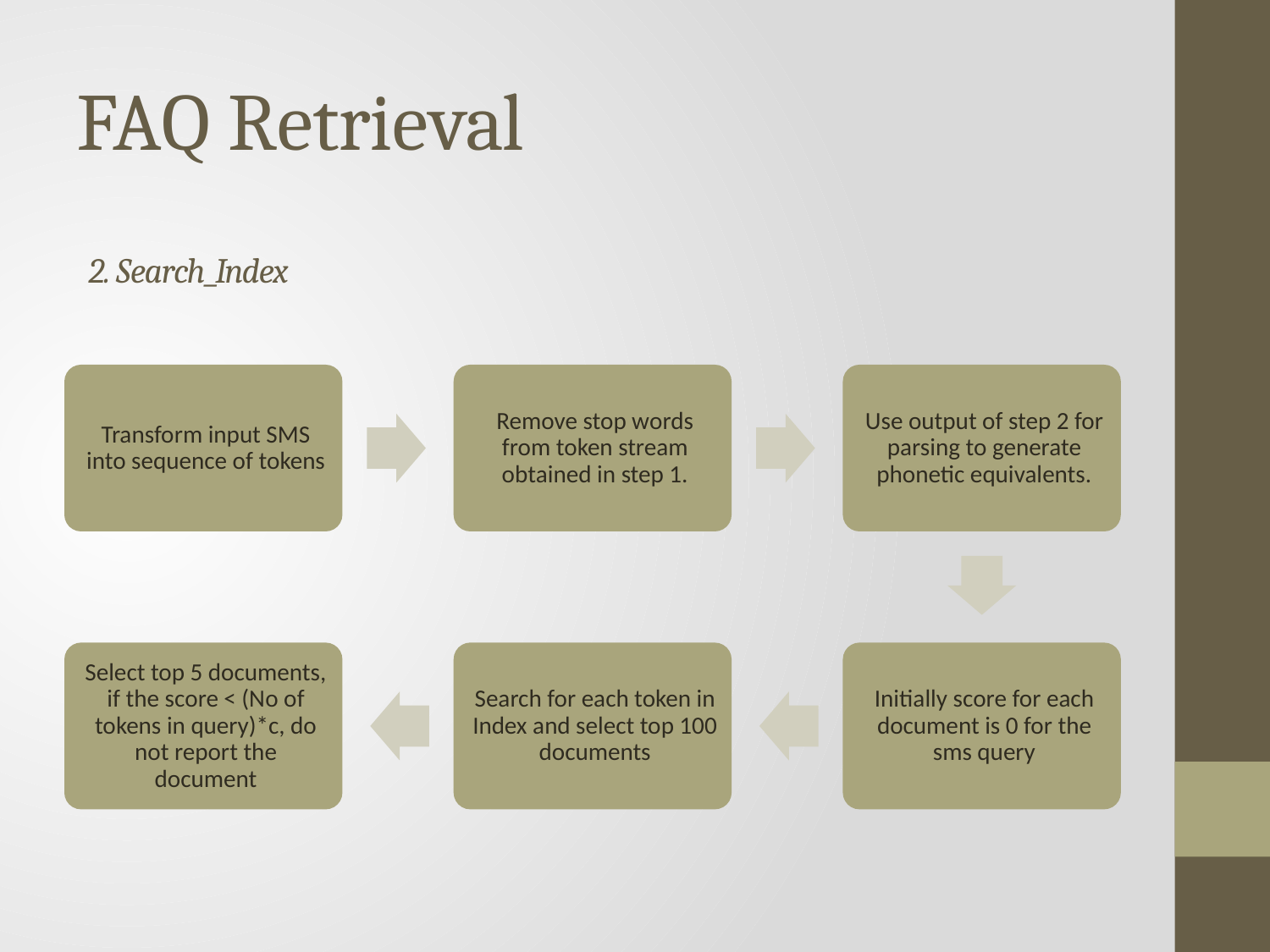

# FAQ Retrieval
2. Search_Index
Transform input SMS into sequence of tokens

Remove stop words from token stream obtained in step 1.

Use output of step 2 for parsing to generate phonetic equivalents.

Initially score for each document is 0 for the sms query

Search for each token in Index and select top 100 documents

Select top 5 documents, if the score < (No of tokens in query)*c, do not report the document